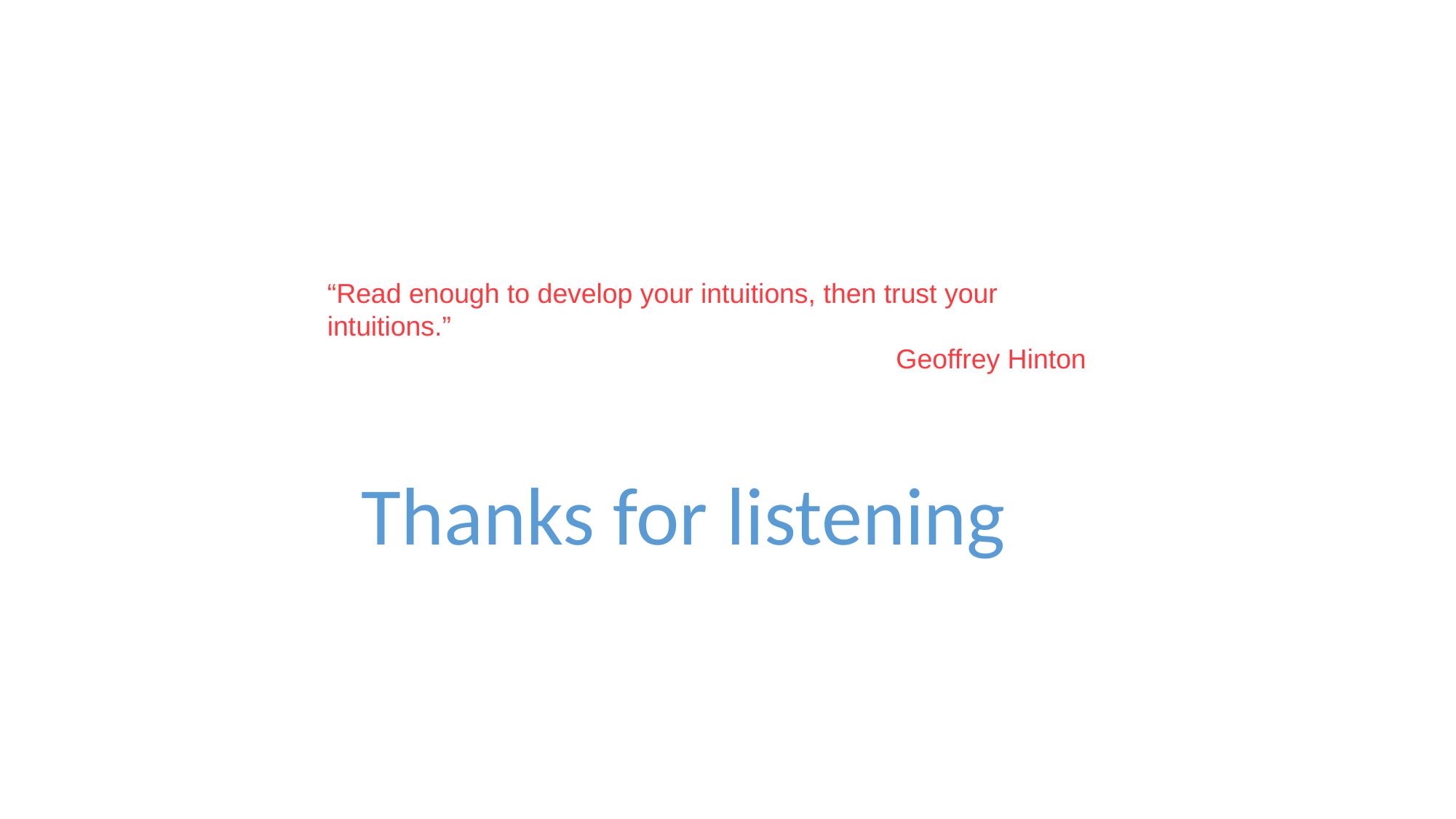

“Read enough to develop your intuitions, then trust your intuitions.”
Geoffrey Hinton
Thanks for listening